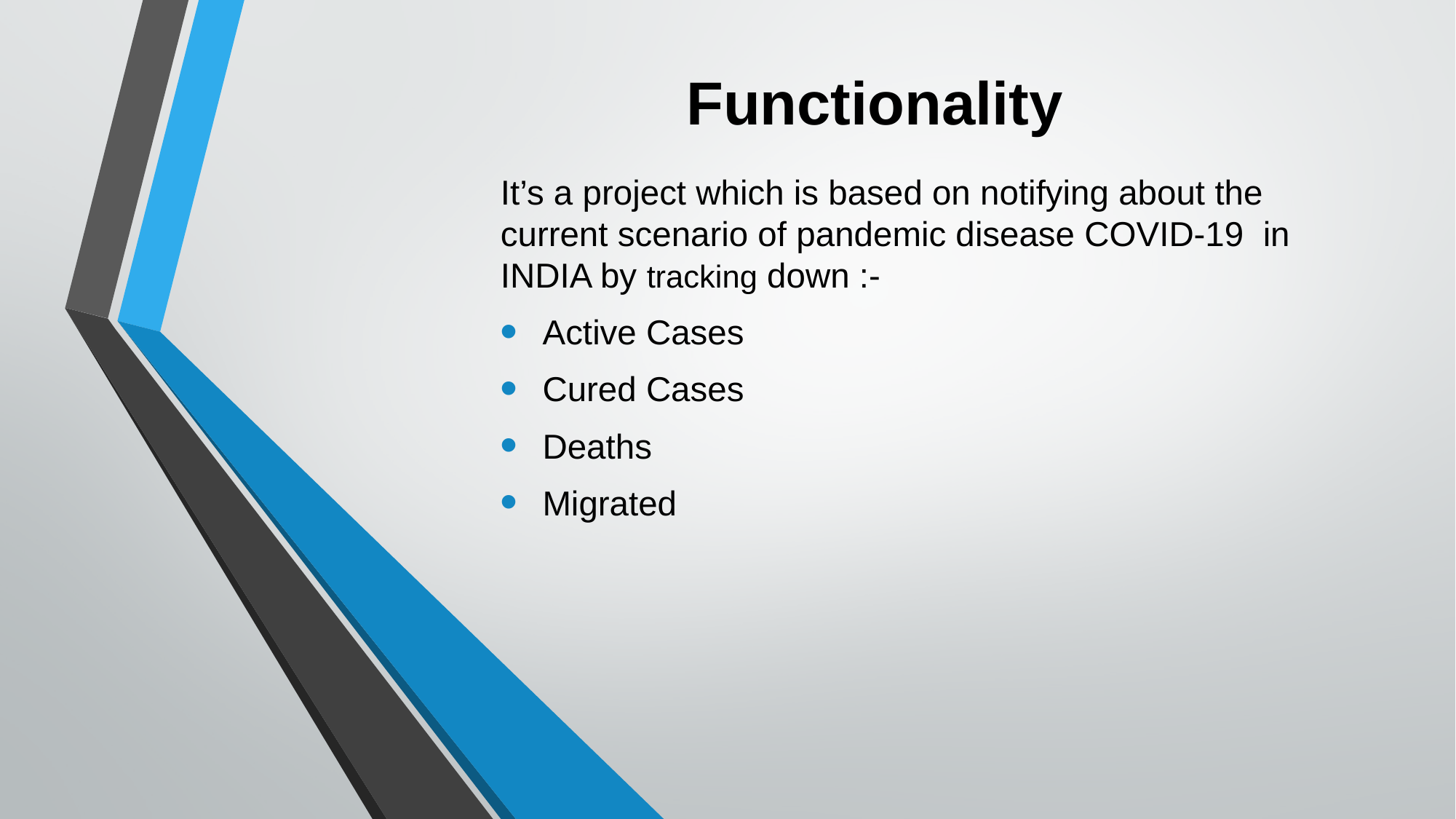

# Functionality
It’s a project which is based on notifying about the current scenario of pandemic disease COVID-19  in INDIA by tracking down :-
Active Cases
Cured Cases
Deaths
Migrated